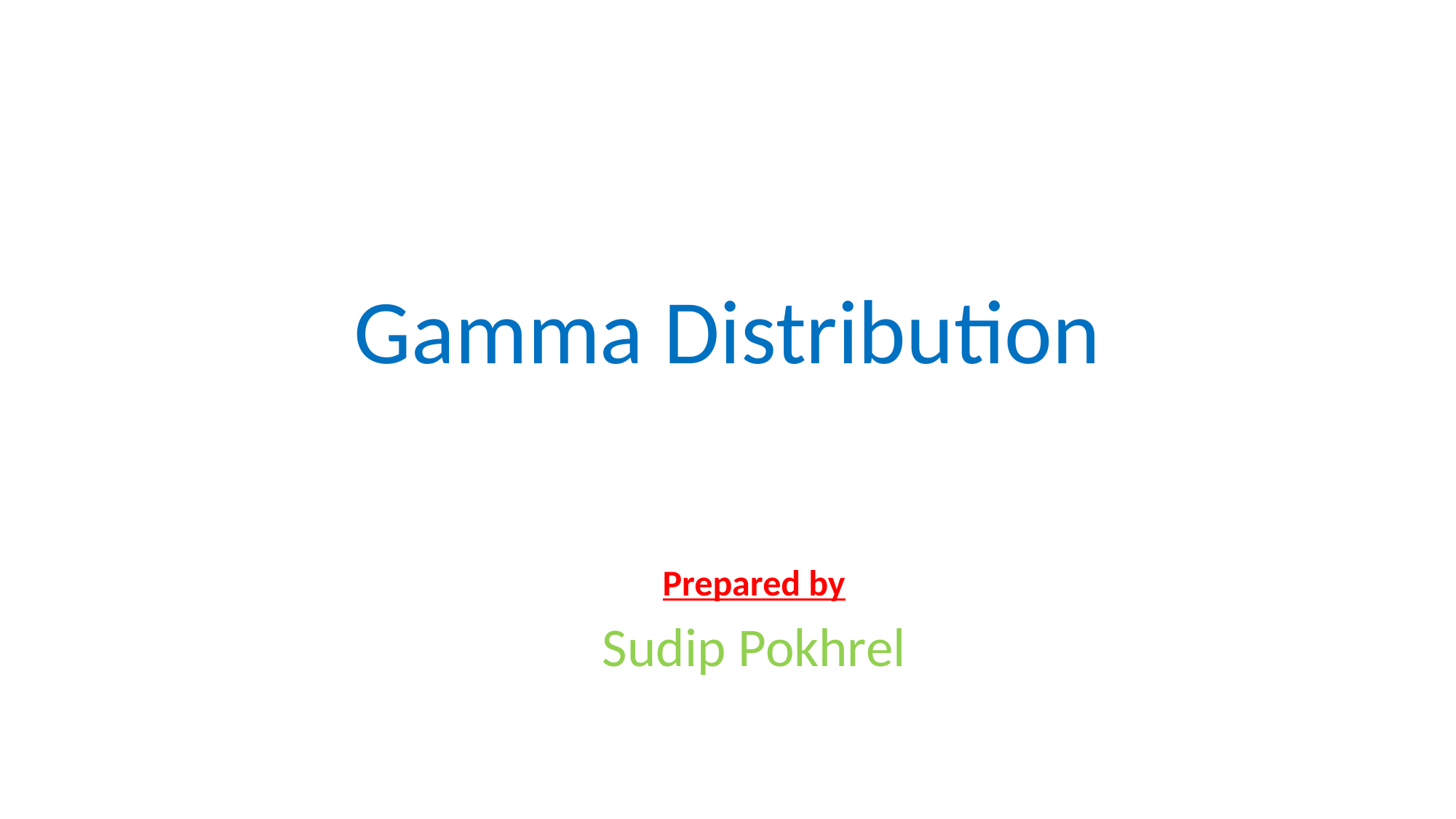

# Gamma Distribution
Prepared by
Sudip Pokhrel